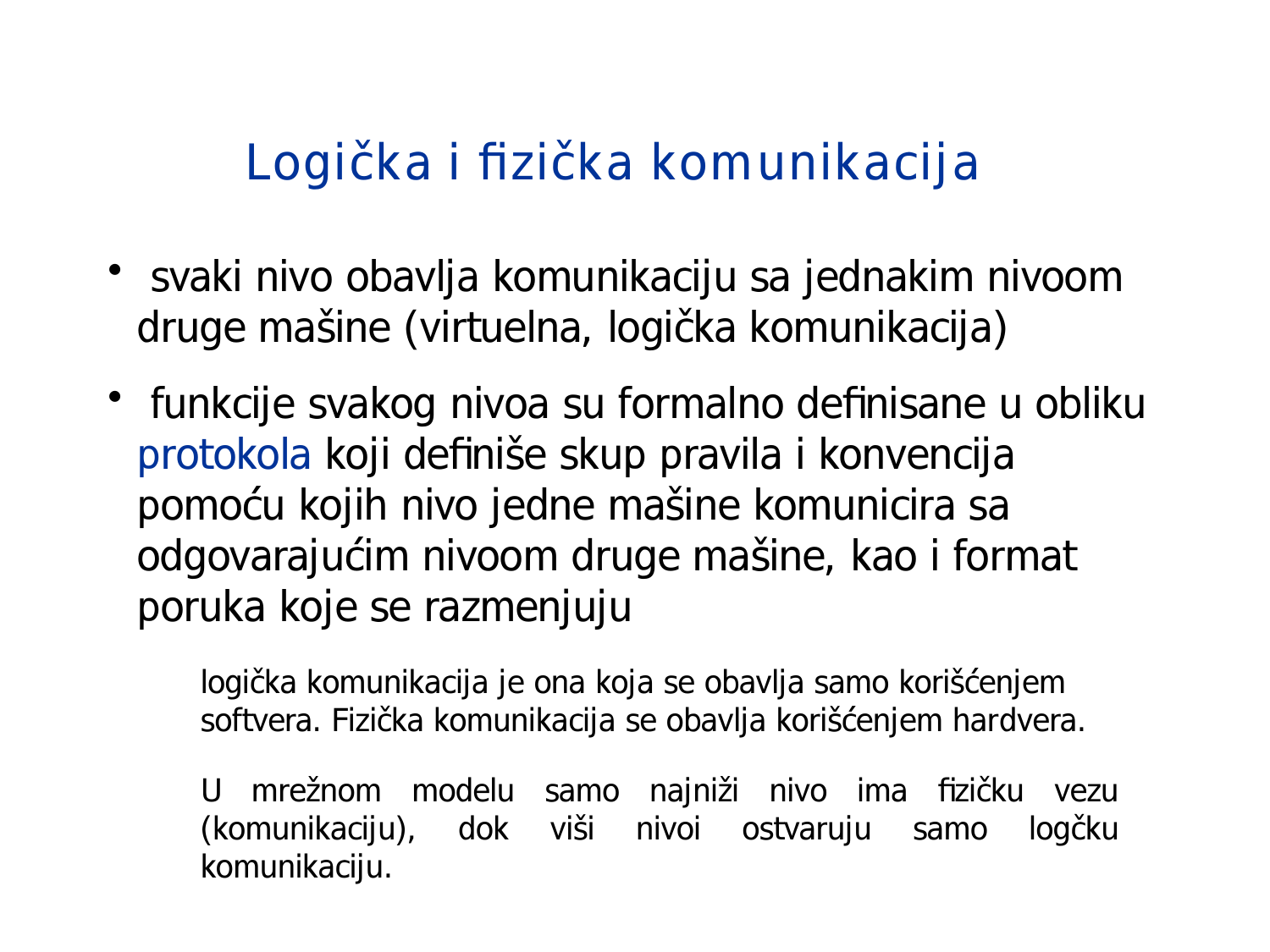

Logička i fizička komunikacija
 svaki nivo obavlja komunikaciju sa jednakim nivoom druge mašine (virtuelna, logička komunikacija)
 funkcije svakog nivoa su formalno definisane u obliku protokola koji definiše skup pravila i konvencija pomoću kojih nivo jedne mašine komunicira sa odgovarajućim nivoom druge mašine, kao i format poruka koje se razmenjuju
logička komunikacija je ona koja se obavlja samo korišćenjem softvera. Fizička komunikacija se obavlja korišćenjem hardvera.
U mrežnom modelu samo najniži nivo ima fizičku vezu (komunikaciju), dok viši nivoi ostvaruju samo logčku komunikaciju.